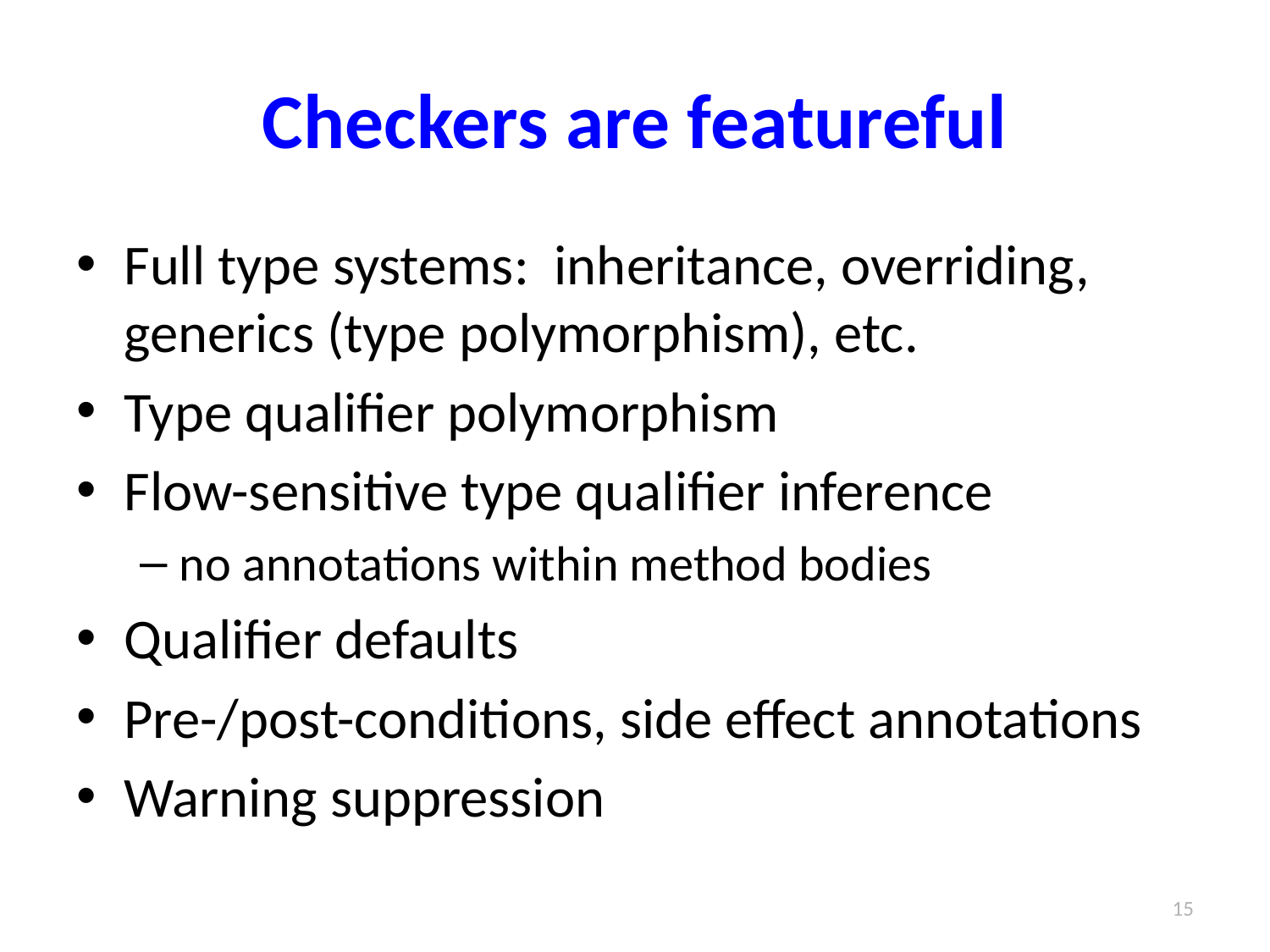

# Checkers are featureful
Full type systems:  inheritance, overriding, generics (type polymorphism), etc.
Type qualifier polymorphism
Flow-sensitive type qualifier inference
no annotations within method bodies
Qualifier defaults
Pre-/post-conditions, side effect annotations
Warning suppression

15